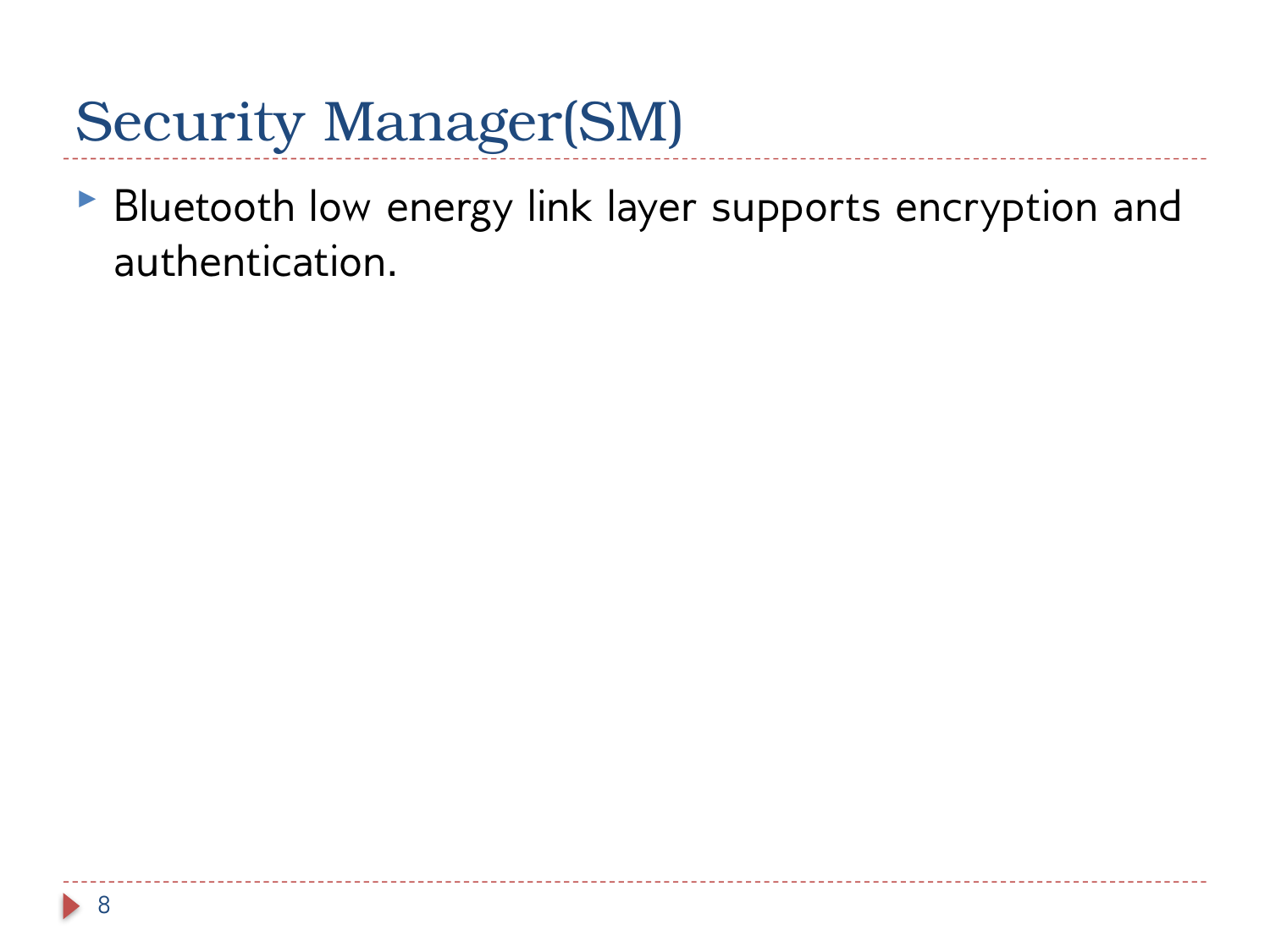

# Security Manager(SM)
Bluetooth low energy link layer supports encryption and authentication.

8